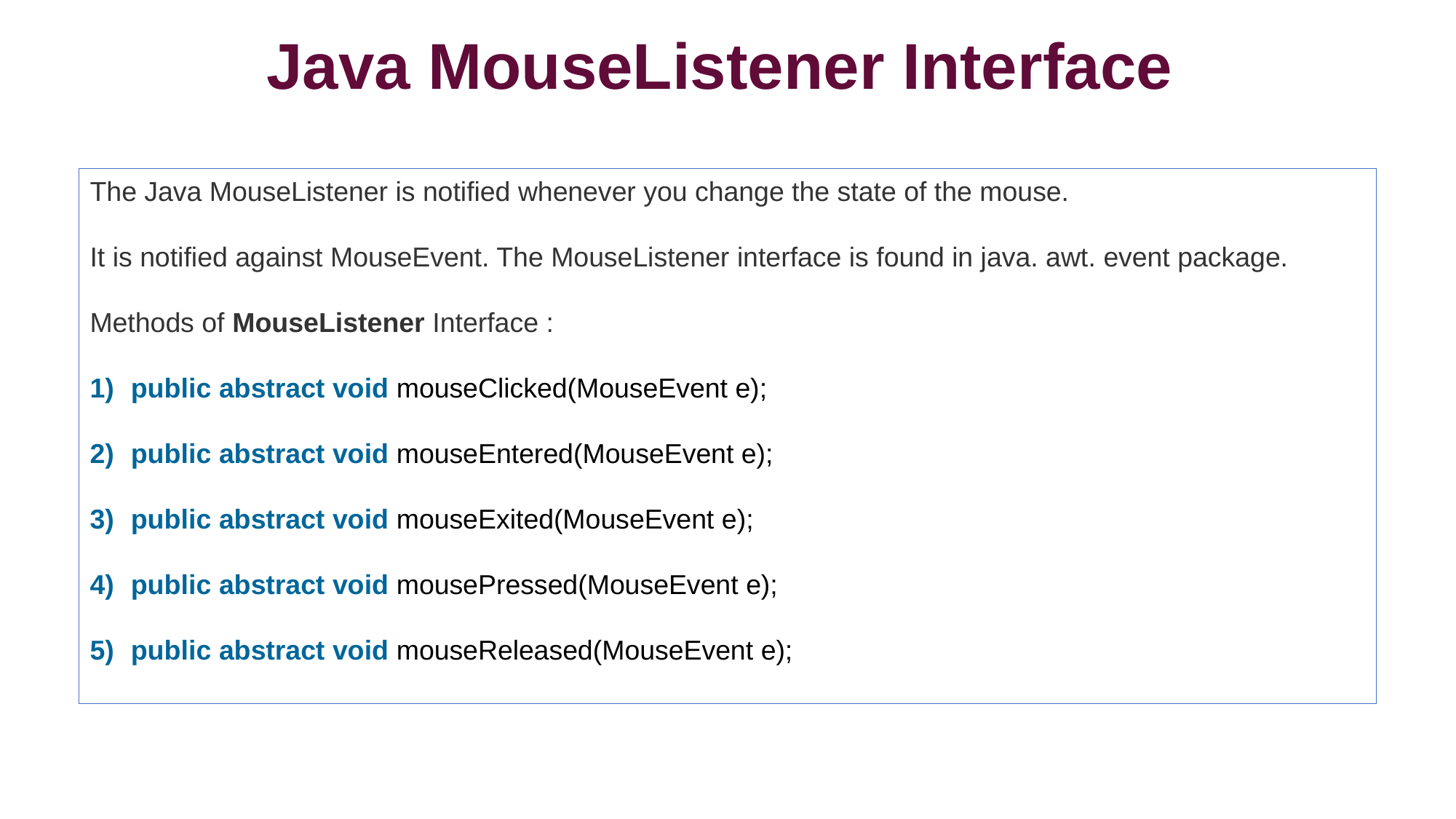

# Java MouseListener Interface
The Java MouseListener is notified whenever you change the state of the mouse.

It is notified against MouseEvent. The MouseListener interface is found in java. awt. event package.

Methods of MouseListener Interface :

public abstract void mouseClicked(MouseEvent e);

public abstract void mouseEntered(MouseEvent e);

public abstract void mouseExited(MouseEvent e);

public abstract void mousePressed(MouseEvent e);

public abstract void mouseReleased(MouseEvent e);